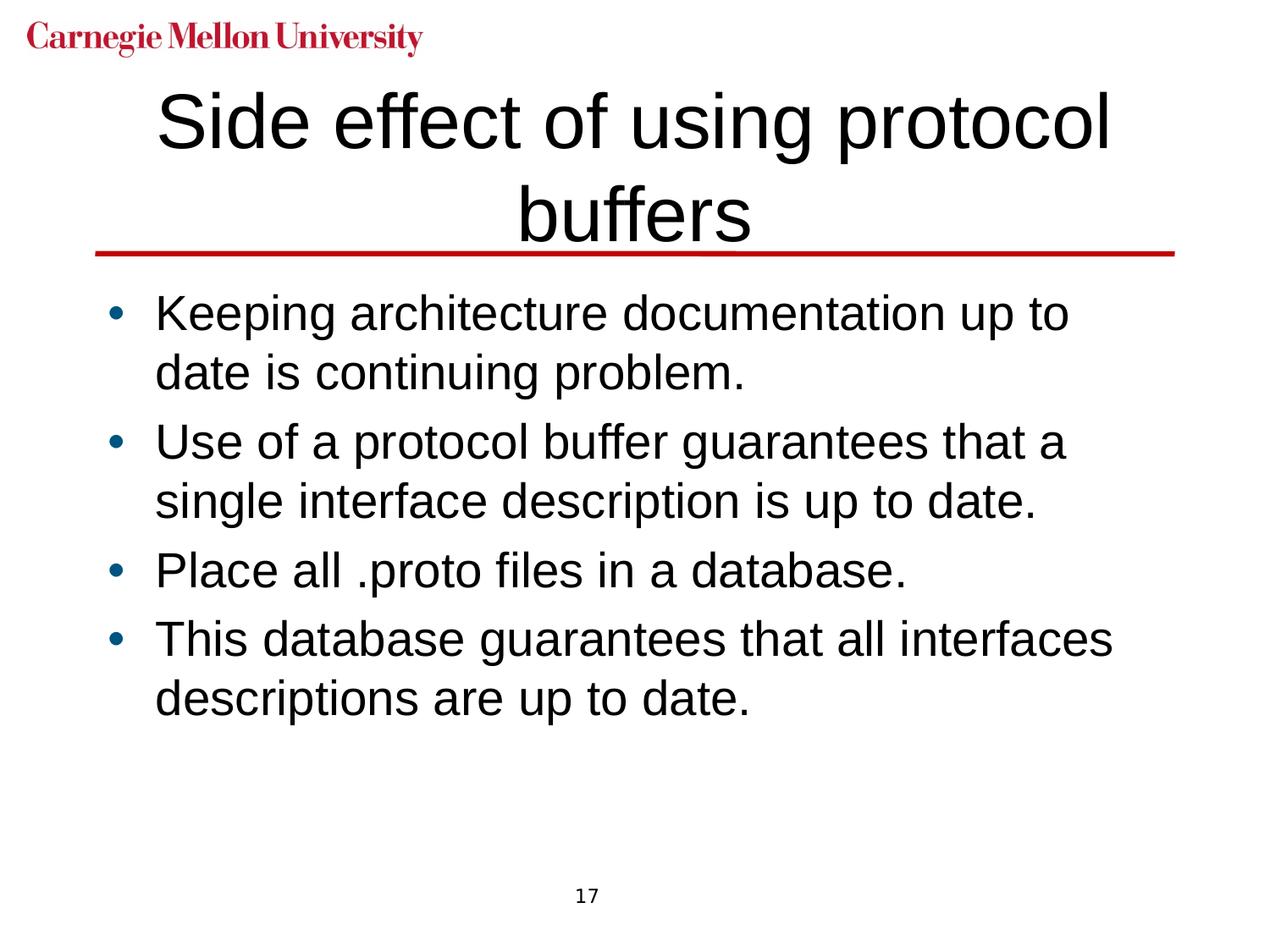

# Side effect of using protocol buffers
Keeping architecture documentation up to date is continuing problem.
Use of a protocol buffer guarantees that a single interface description is up to date.
Place all .proto files in a database.
This database guarantees that all interfaces descriptions are up to date.